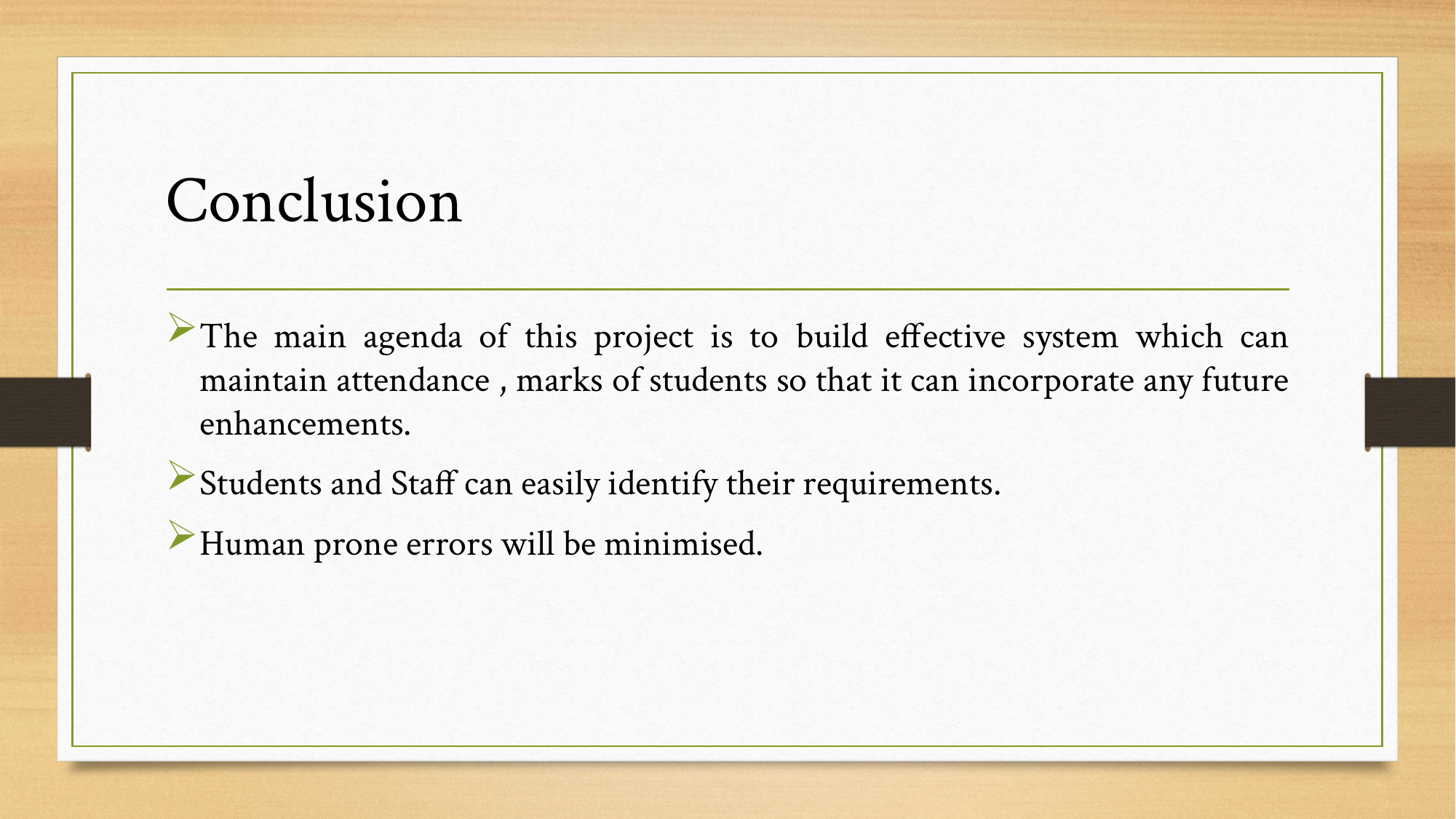

# Conclusion
The main agenda of this project is to build effective system which can maintain attendance , marks of students so that it can incorporate any future enhancements.
Students and Staff can easily identify their requirements.
Human prone errors will be minimised.